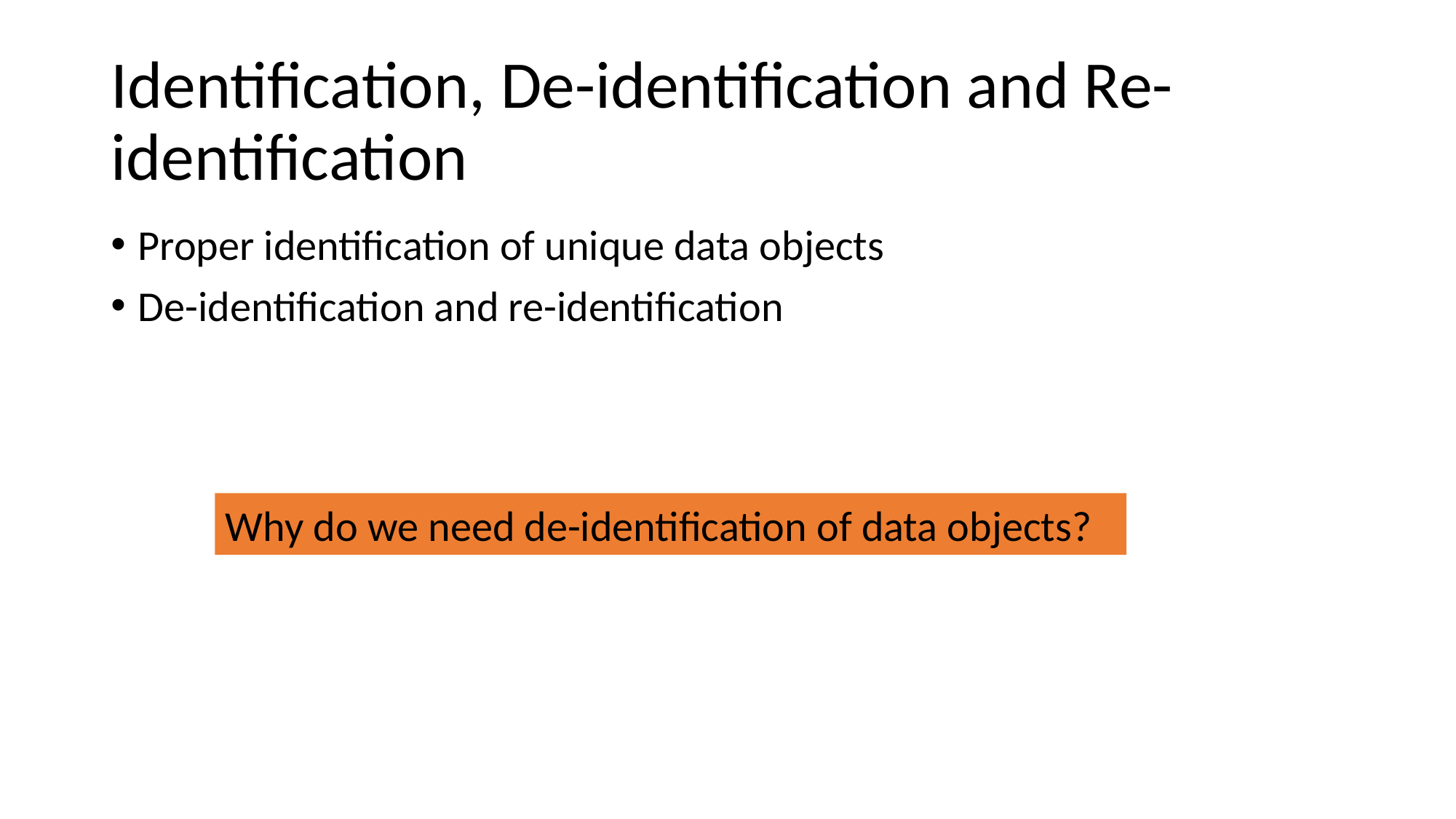

# Identification, De-identification and Re-identification
Proper identification of unique data objects
De-identification and re-identification

Why do we need de-identification of data objects?